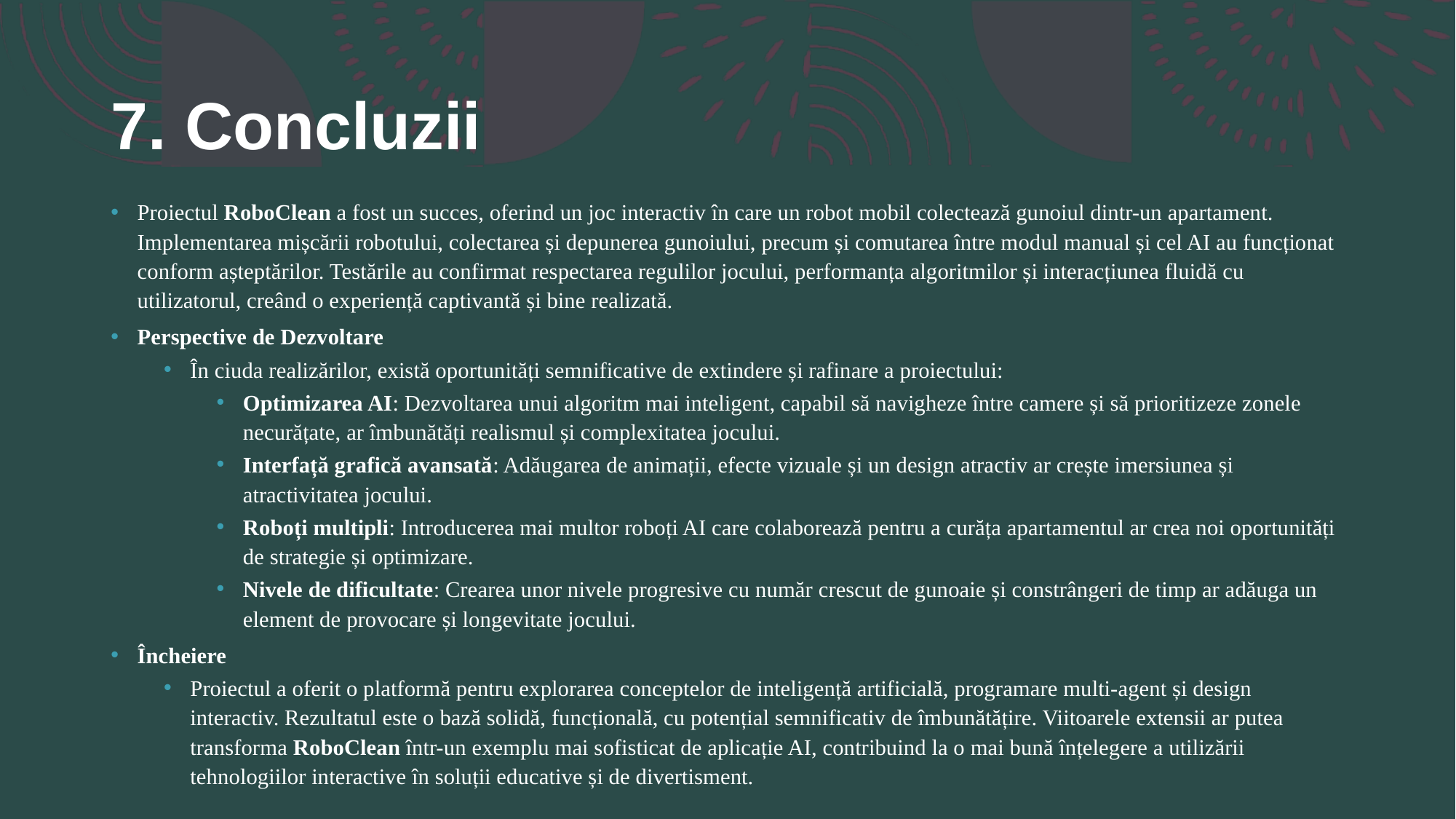

# 7. Concluzii
Proiectul RoboClean a fost un succes, oferind un joc interactiv în care un robot mobil colectează gunoiul dintr-un apartament. Implementarea mișcării robotului, colectarea și depunerea gunoiului, precum și comutarea între modul manual și cel AI au funcționat conform așteptărilor. Testările au confirmat respectarea regulilor jocului, performanța algoritmilor și interacțiunea fluidă cu utilizatorul, creând o experiență captivantă și bine realizată.
Perspective de Dezvoltare
În ciuda realizărilor, există oportunități semnificative de extindere și rafinare a proiectului:
Optimizarea AI: Dezvoltarea unui algoritm mai inteligent, capabil să navigheze între camere și să prioritizeze zonele necurățate, ar îmbunătăți realismul și complexitatea jocului.
Interfață grafică avansată: Adăugarea de animații, efecte vizuale și un design atractiv ar crește imersiunea și atractivitatea jocului.
Roboți multipli: Introducerea mai multor roboți AI care colaborează pentru a curăța apartamentul ar crea noi oportunități de strategie și optimizare.
Nivele de dificultate: Crearea unor nivele progresive cu număr crescut de gunoaie și constrângeri de timp ar adăuga un element de provocare și longevitate jocului.
Încheiere
Proiectul a oferit o platformă pentru explorarea conceptelor de inteligență artificială, programare multi-agent și design interactiv. Rezultatul este o bază solidă, funcțională, cu potențial semnificativ de îmbunătățire. Viitoarele extensii ar putea transforma RoboClean într-un exemplu mai sofisticat de aplicație AI, contribuind la o mai bună înțelegere a utilizării tehnologiilor interactive în soluții educative și de divertisment.